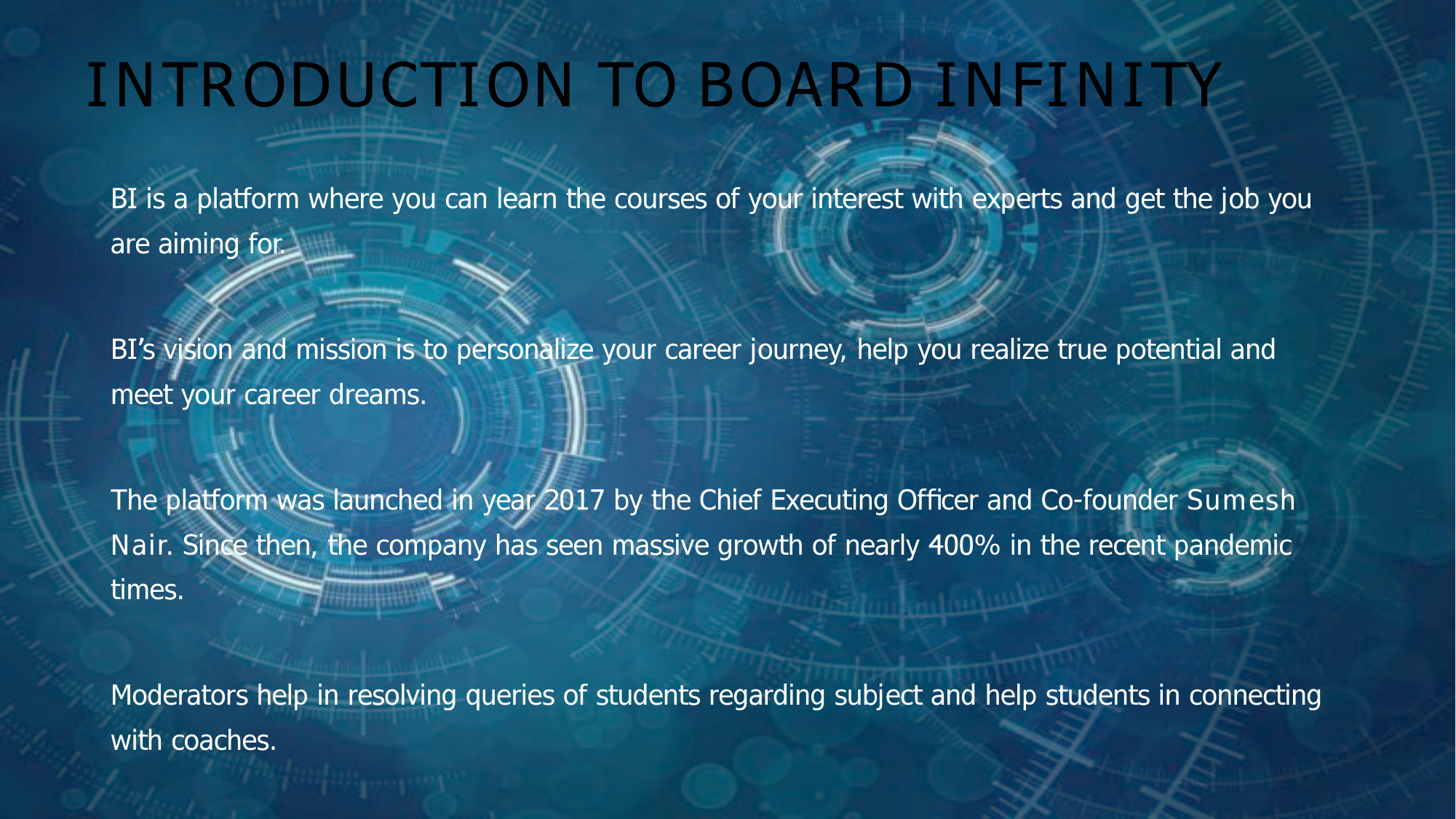

# INTRODUCTION TO BOARD INFINITY

BI is a platform where you can learn the courses of your interest with experts and get the job you are aiming for.

BI’s vision and mission is to personalize your career journey, help you realize true potential and meet your career dreams.

The platform was launched in year 2017 by the Chief Executing Officer and Co-founder Sumesh Nair. Since then, the company has seen massive growth of nearly 400% in the recent pandemic times.

Moderators help in resolving queries of students regarding subject and help students in connecting with coaches.